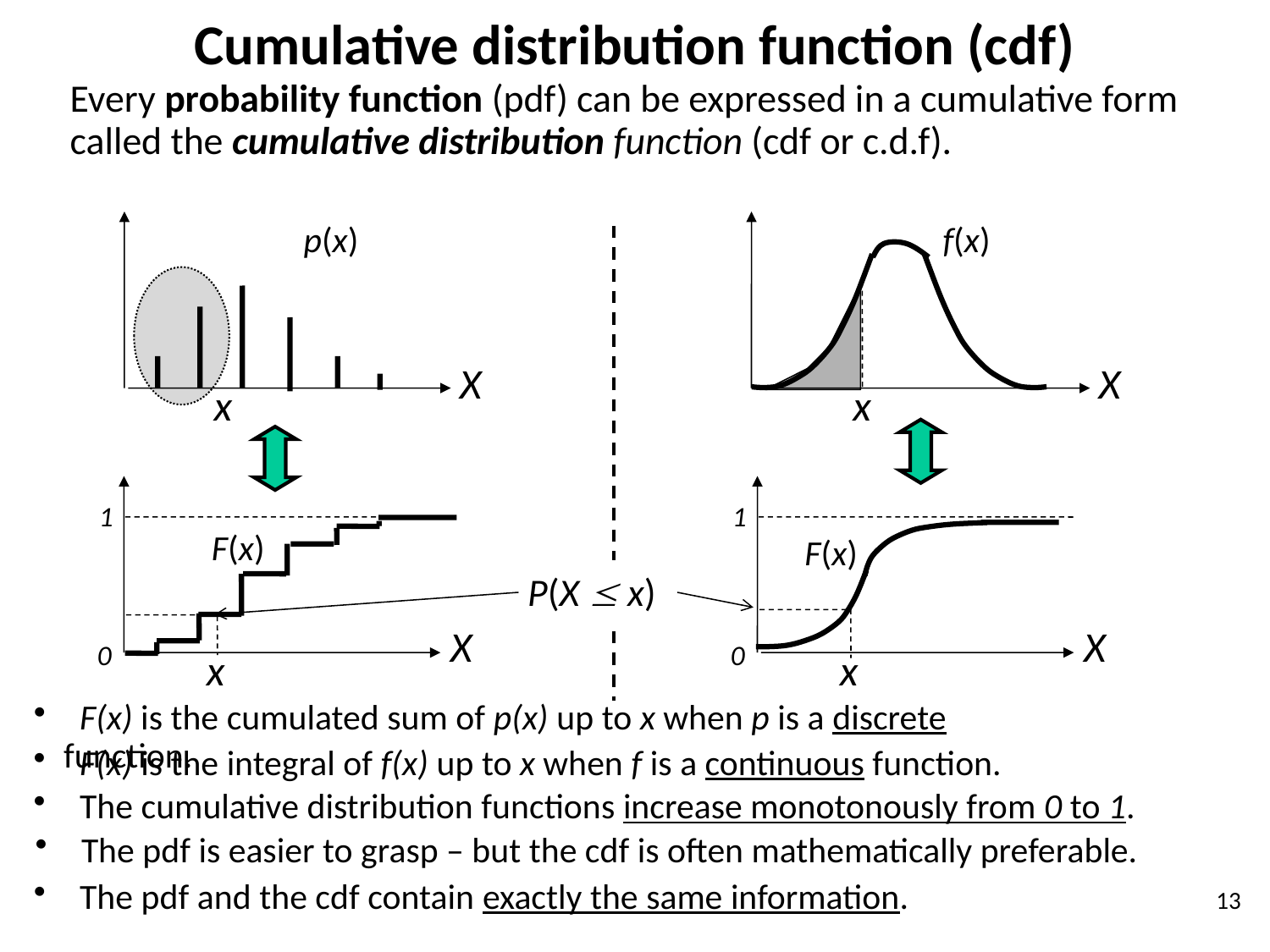

# Cumulative distribution function (cdf)
Every probability function (pdf) can be expressed in a cumulative form
called the cumulative distribution function (cdf or c.d.f).

p(x)

X

x

f(x)

X
x

1

F(x)

X
0
x

1

F(x)

X

0
x

P(X ≤ x)

  F(x) is the cumulated sum of p(x) up to x when p is a discrete function.
  F(x) is the integral of f(x) up to x when f is a continuous function.
  The cumulative distribution functions increase monotonously from 0 to 1.
  The pdf is easier to grasp – but the cdf is often mathematically preferable.
  The pdf and the cdf contain exactly the same information.
13